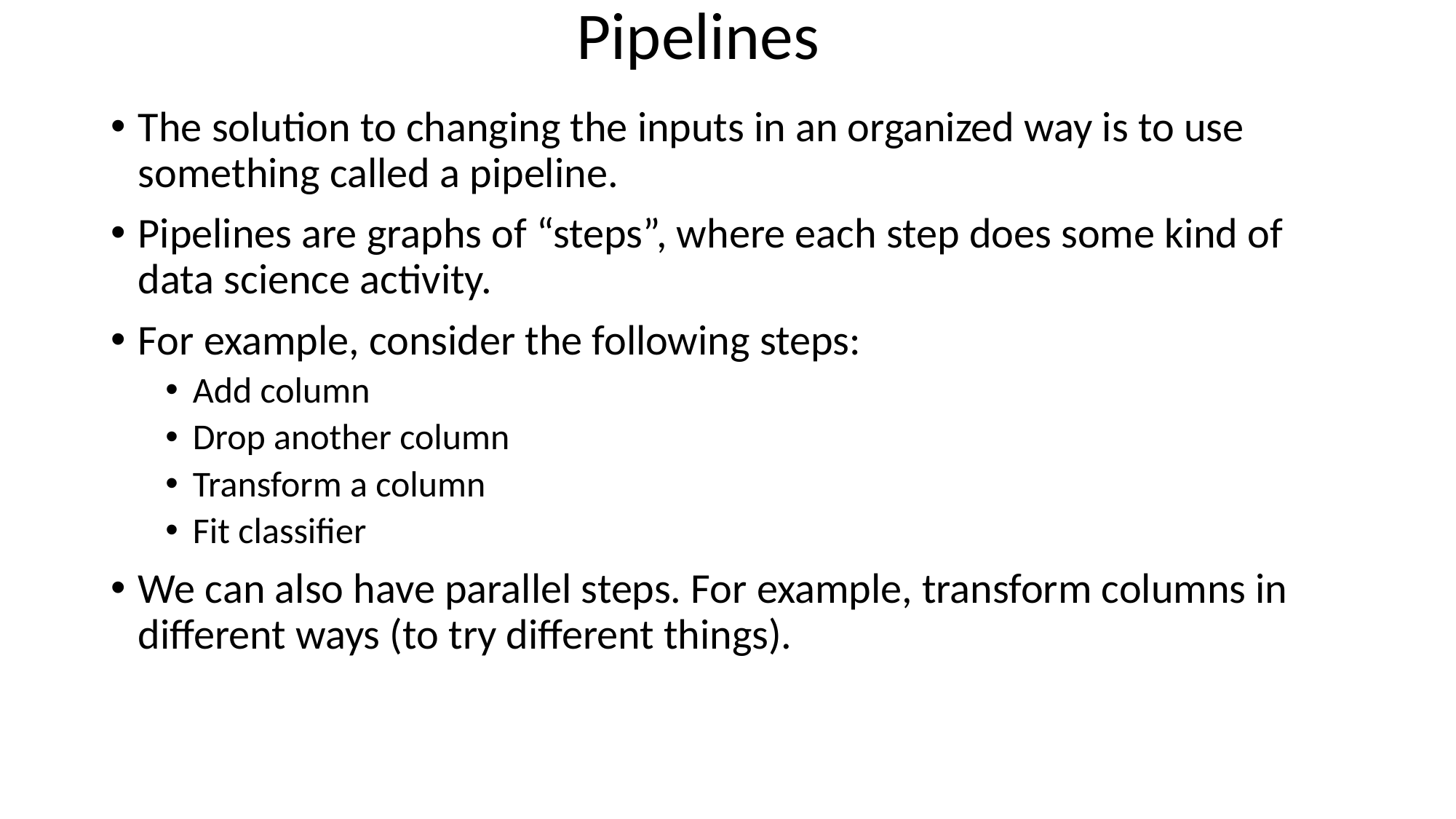

# Pipelines
The solution to changing the inputs in an organized way is to use something called a pipeline.
Pipelines are graphs of “steps”, where each step does some kind of data science activity.
For example, consider the following steps:
Add column
Drop another column
Transform a column
Fit classifier
We can also have parallel steps. For example, transform columns in different ways (to try different things).